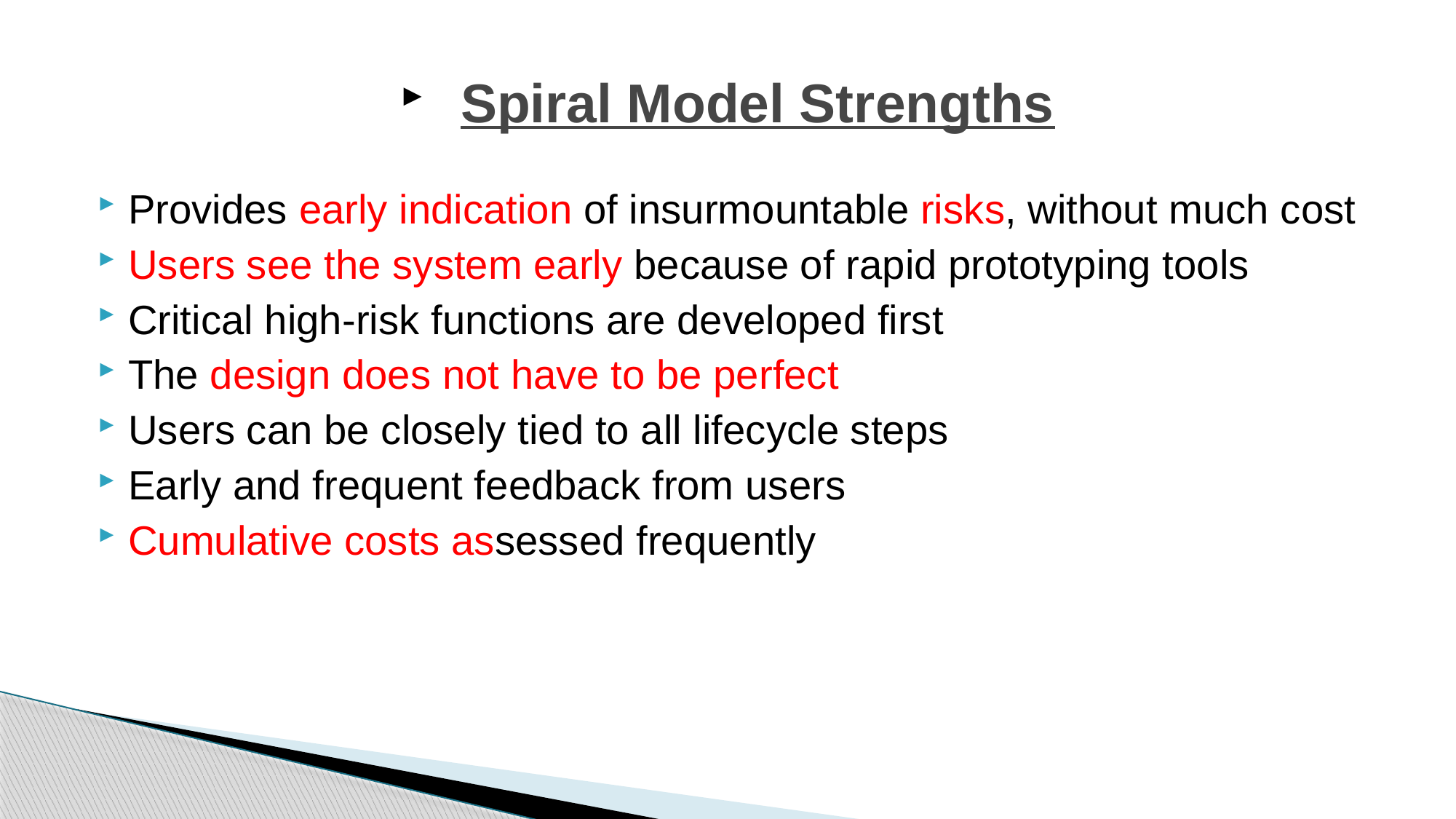

# Spiral Model Strengths
Provides early indication of insurmountable risks, without much cost
Users see the system early because of rapid prototyping tools
Critical high-risk functions are developed first
The design does not have to be perfect
Users can be closely tied to all lifecycle steps
Early and frequent feedback from users
Cumulative costs assessed frequently